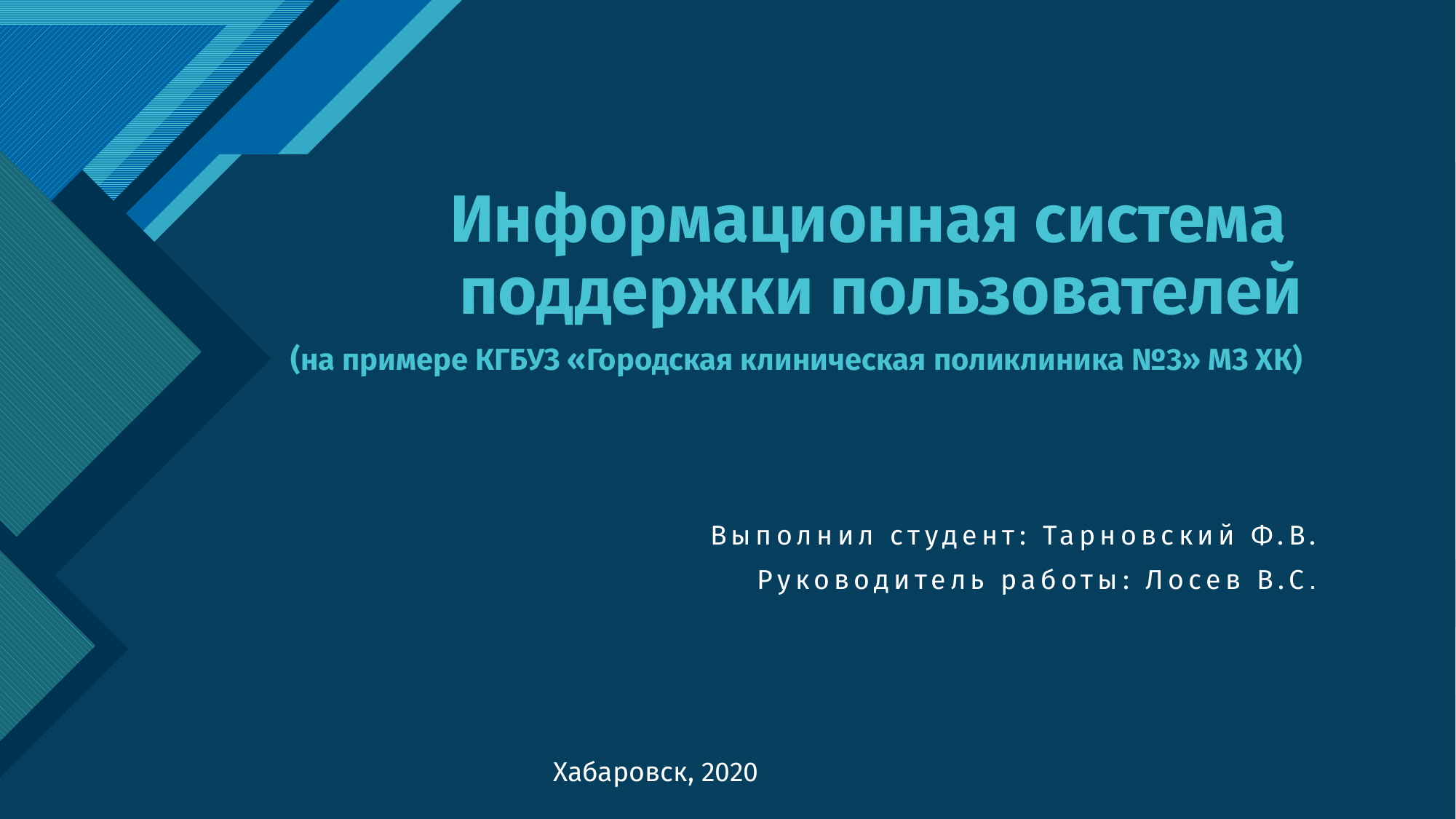

# Информационная система поддержки пользователей (на примере КГБУЗ «Городская клиническая поликлиника №3» МЗ ХК)
    Выполнил студент: Тарновский Ф.В.
Руководитель работы: Лосев В.С.
Хабаровск, 2020